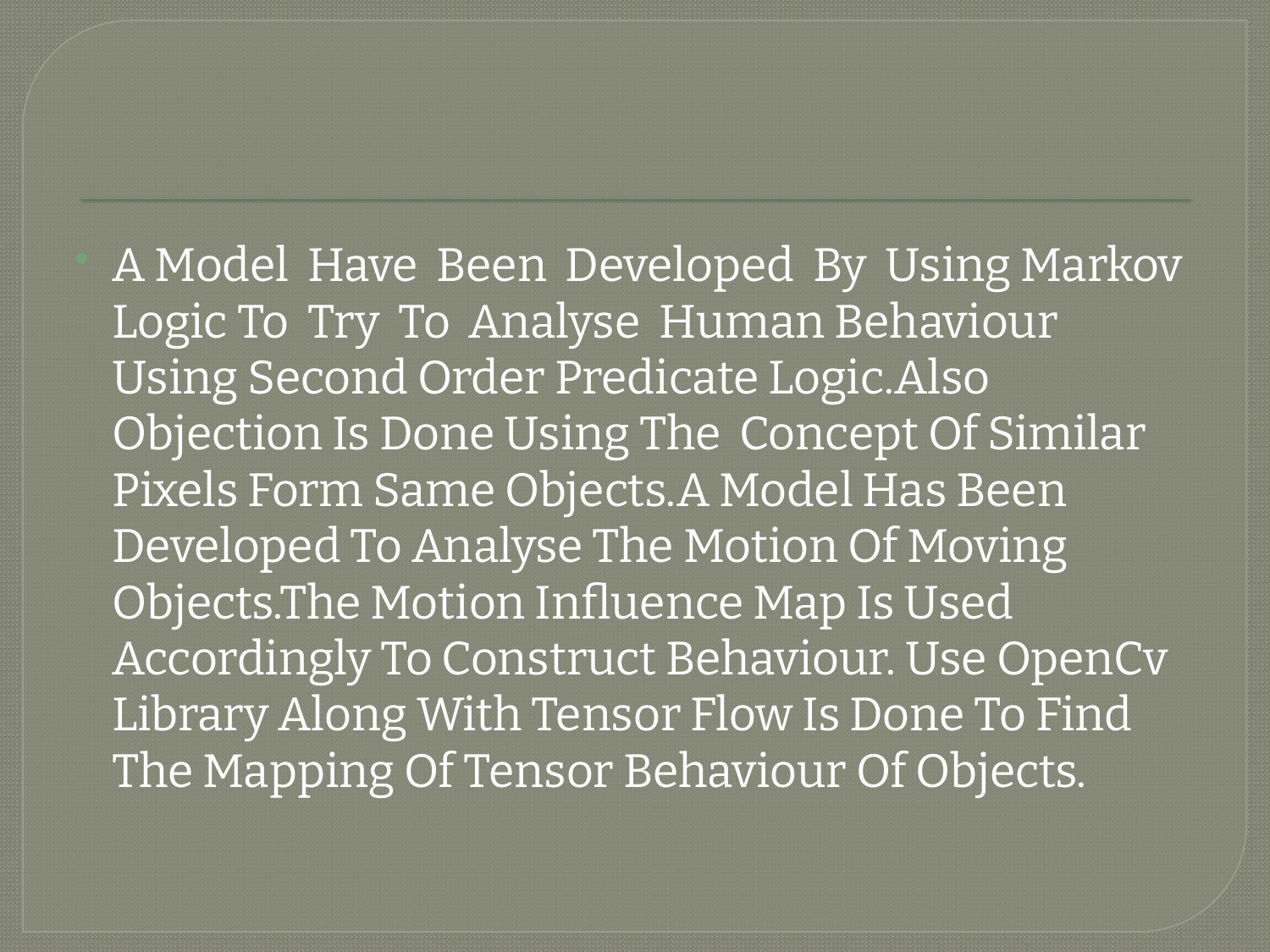

A Model  Have  Been  Developed  By  Using Markov  Logic To  Try  To  Analyse  Human Behaviour Using Second Order Predicate Logic.Also Objection Is Done Using The  Concept Of Similar Pixels Form Same Objects.A Model Has Been Developed To Analyse The Motion Of Moving Objects.The Motion Influence Map Is Used Accordingly To Construct Behaviour. Use OpenCv Library Along With Tensor Flow Is Done To Find The Mapping Of Tensor Behaviour Of Objects.